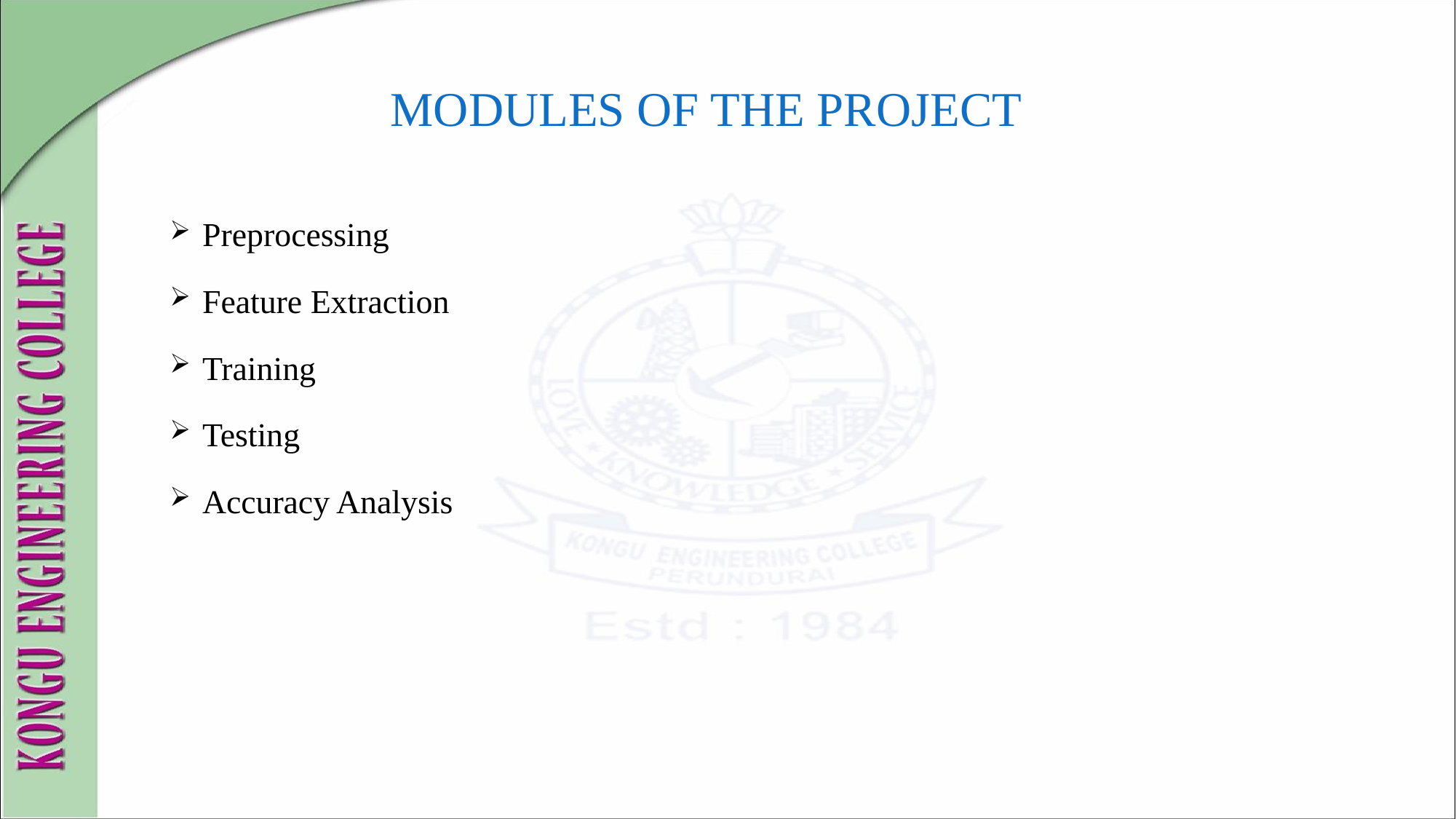

# MODULES OF THE PROJECT
Preprocessing
Feature Extraction
Training
Testing
Accuracy Analysis